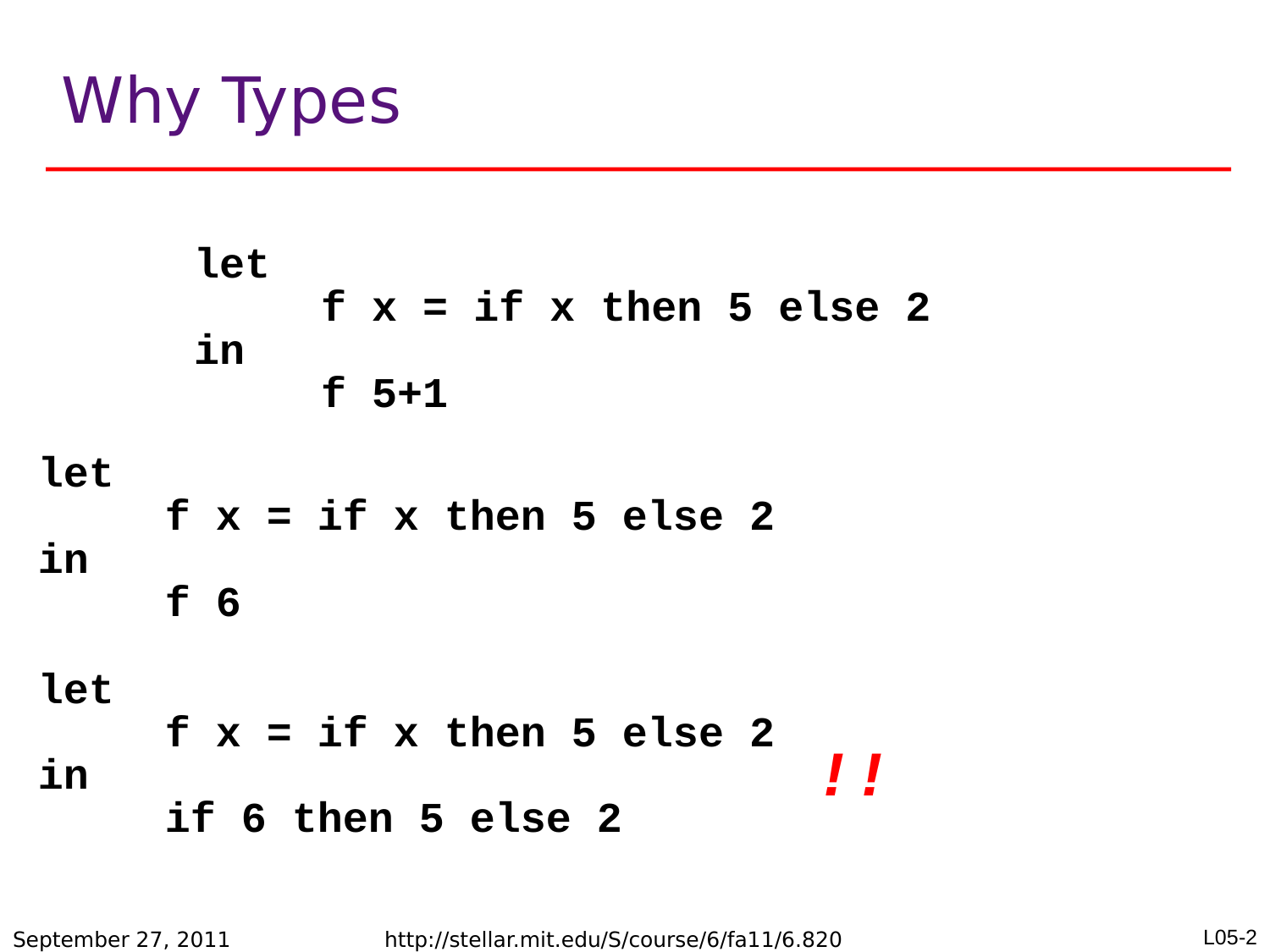

# Why Types
let
	f x = if x then 5 else 2
in
	f 5+1
let
	f x = if x then 5 else 2
in
	f 6
let
	f x = if x then 5 else 2
in
	if 6 then 5 else 2
!!
September 27, 2011
http://stellar.mit.edu/S/course/6/fa11/6.820